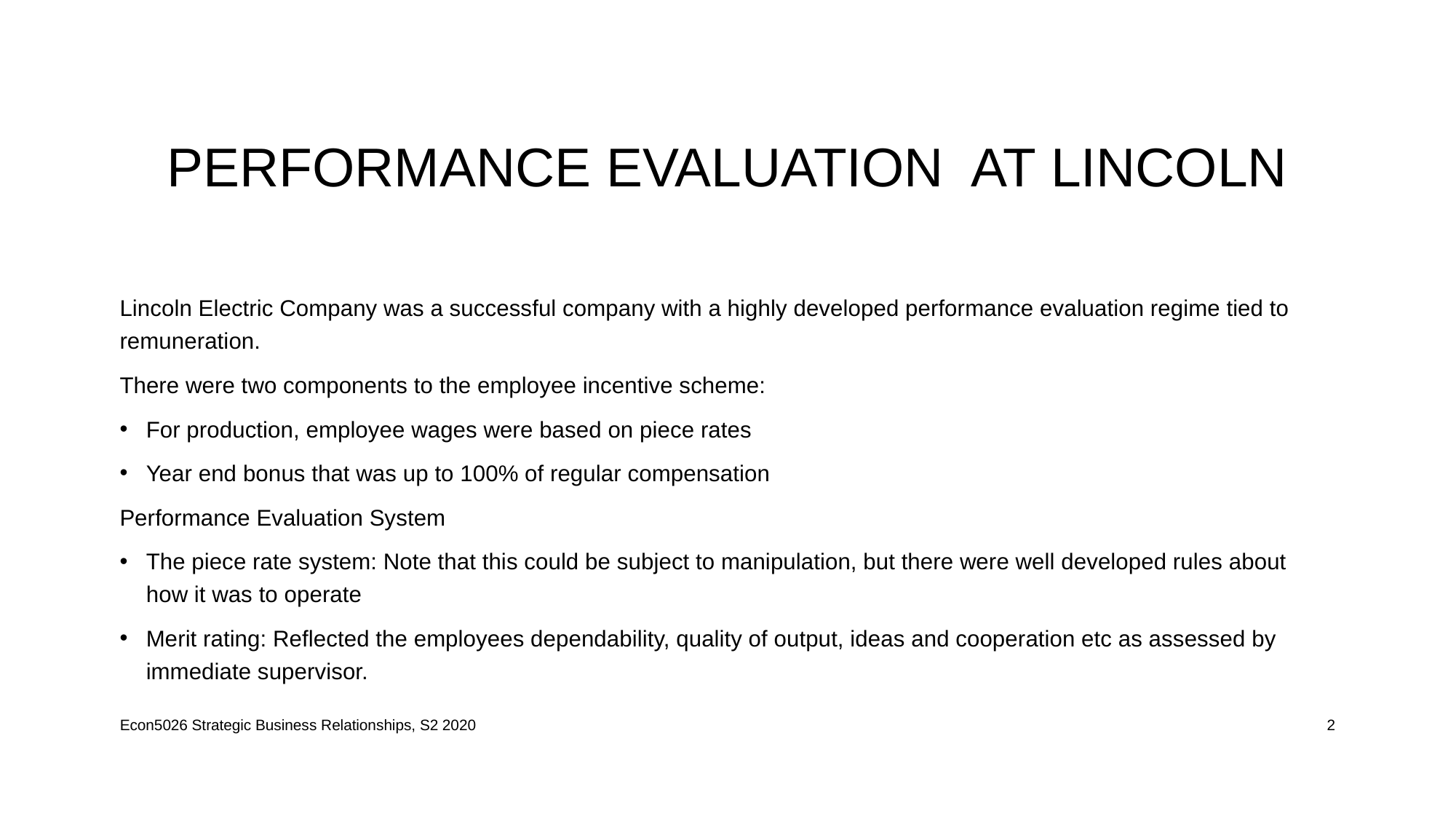

# Performance Evaluation  at Lincoln
Lincoln Electric Company was a successful company with a highly developed performance evaluation regime tied to remuneration.
There were two components to the employee incentive scheme:
For production, employee wages were based on piece rates
Year end bonus that was up to 100% of regular compensation
Performance Evaluation System
The piece rate system: Note that this could be subject to manipulation, but there were well developed rules about how it was to operate
Merit rating: Reflected the employees dependability, quality of output, ideas and cooperation etc as assessed by immediate supervisor.

Econ5026 Strategic Business Relationships, S2 2020
2